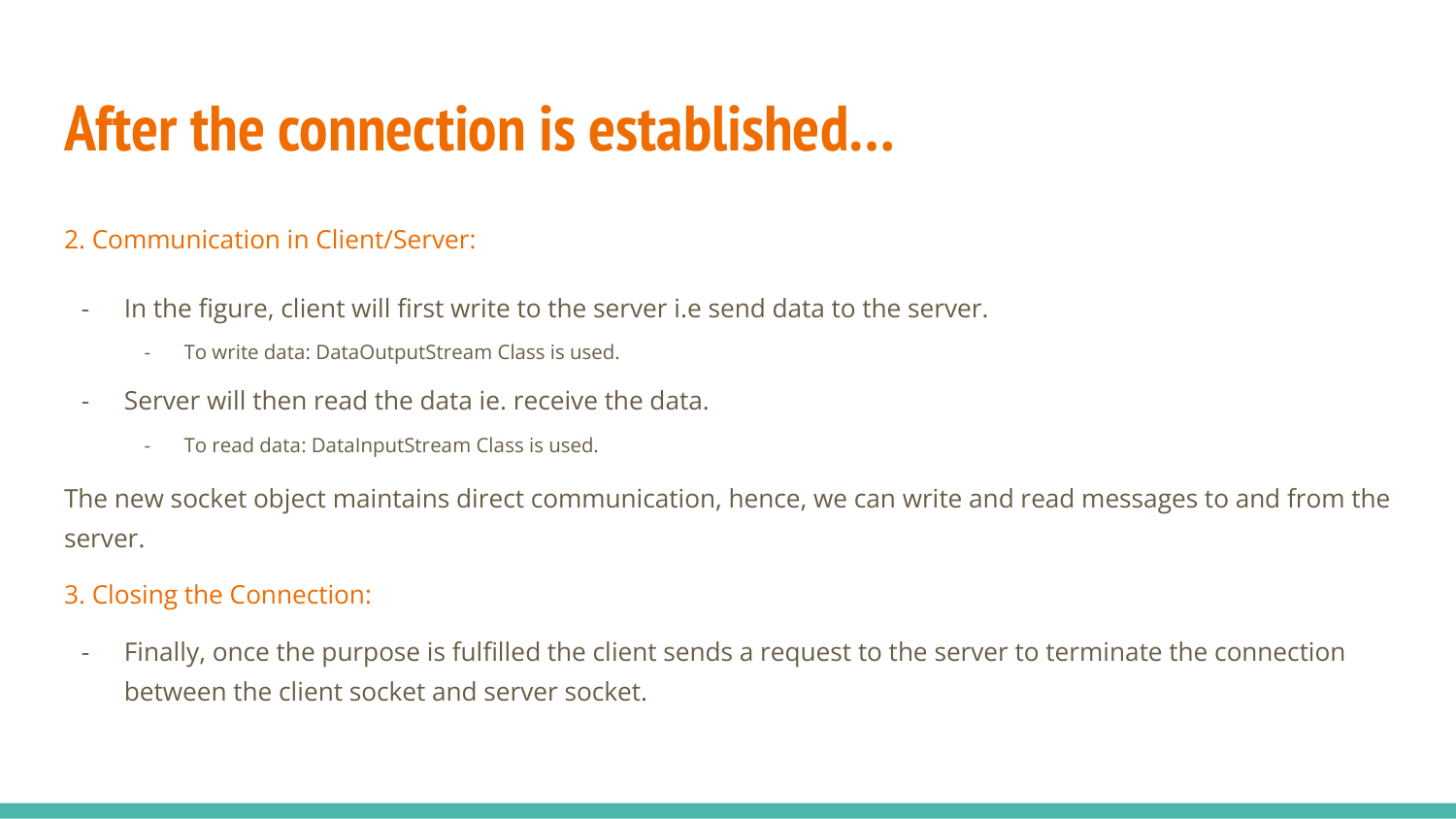

# After the connection is established…
2. Communication in Client/Server:
In the figure, client will first write to the server i.e send data to the server.
To write data: DataOutputStream Class is used.
Server will then read the data ie. receive the data.
To read data: DataInputStream Class is used.
The new socket object maintains direct communication, hence, we can write and read messages to and from the server.
3. Closing the Connection:
Finally, once the purpose is fulfilled the client sends a request to the server to terminate the connection between the client socket and server socket.